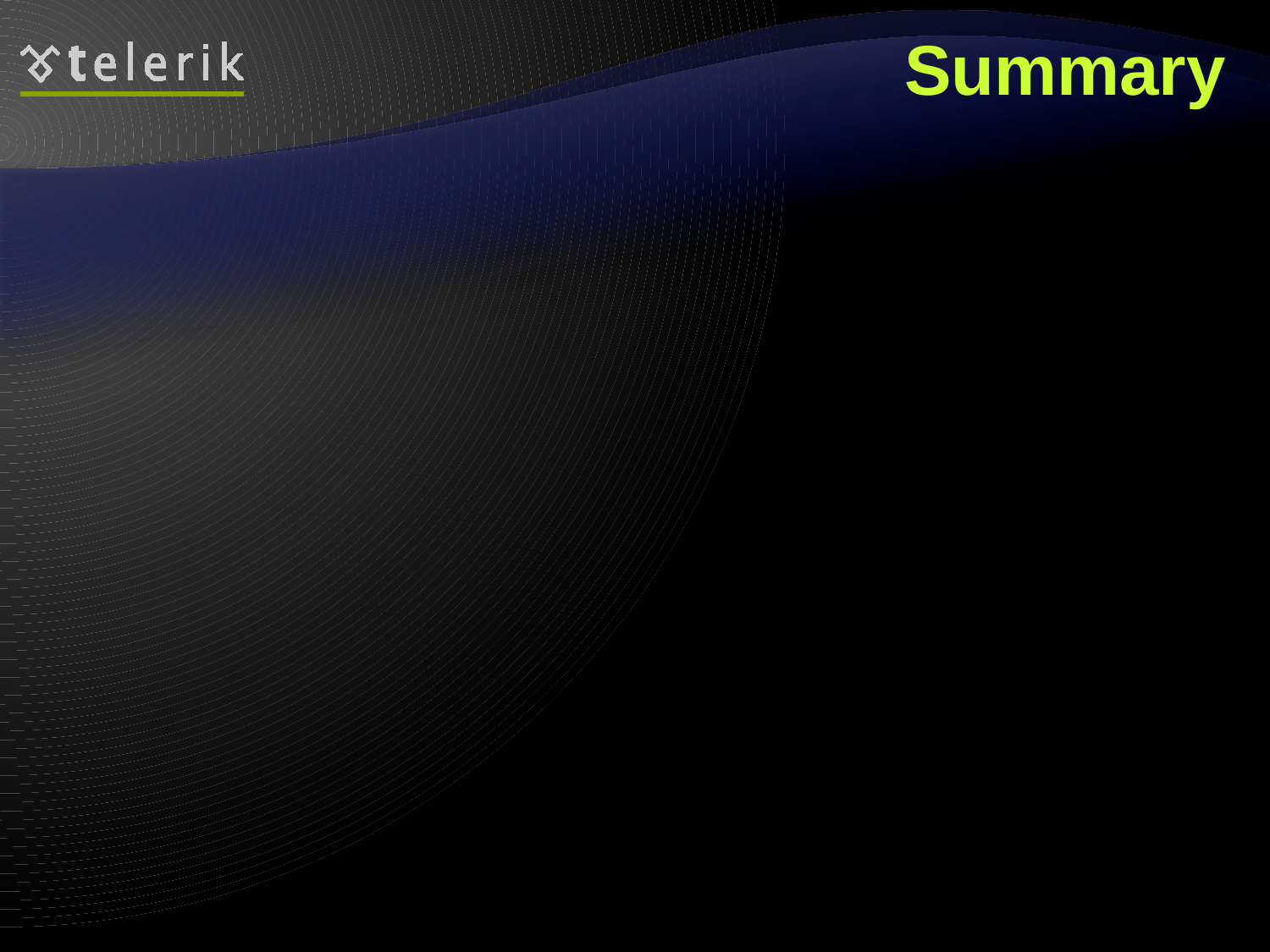

# Summary
Arrays are a fixed-length sequences of elements of the same type
Array elements are accessible by index
Can be read and modified
Iteration over array elements can be done with for and foreach loops
Matrices (2-dimensional arrays) are very useful for presenting tabular data